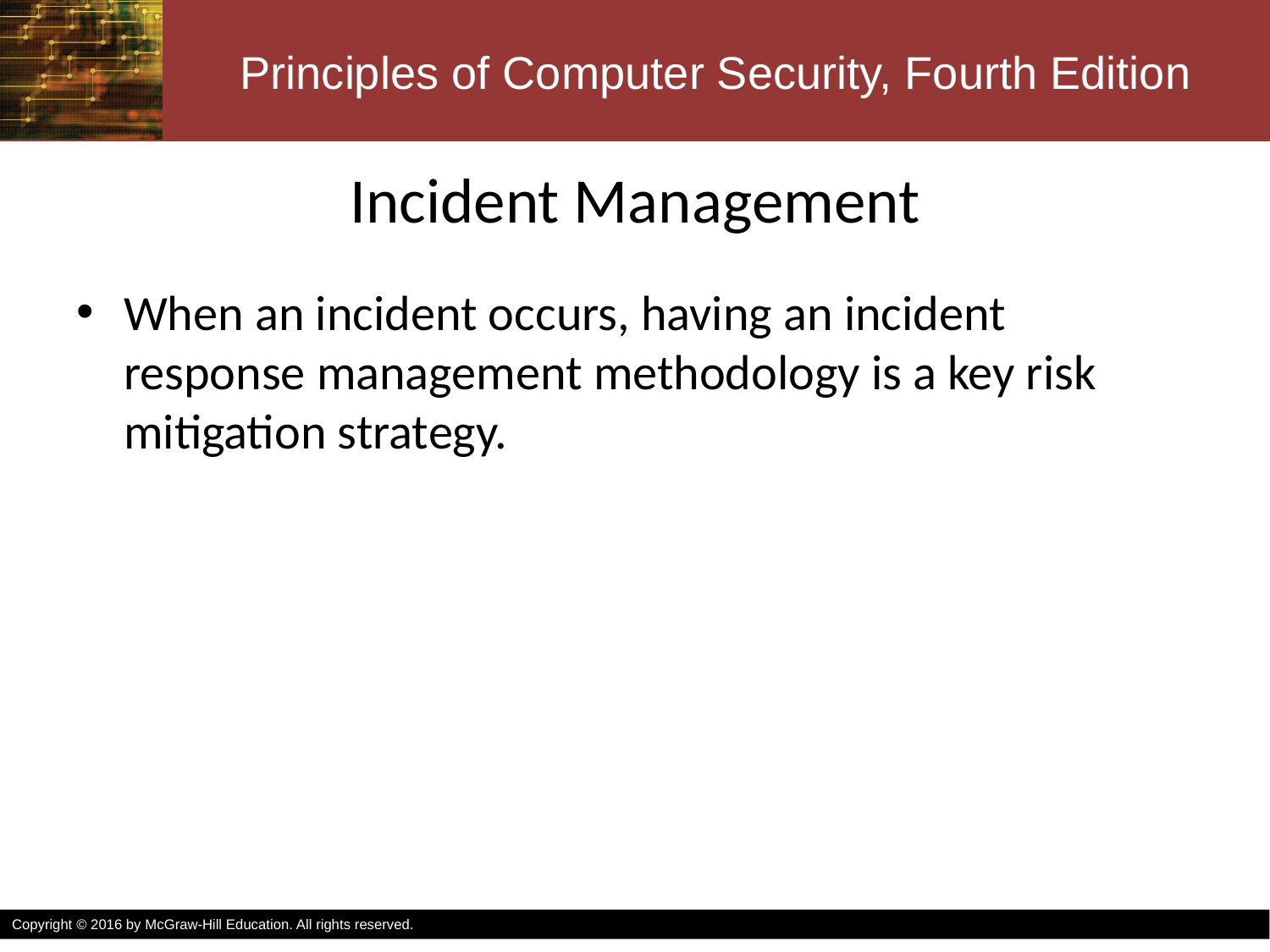

# Incident Management
When an incident occurs, having an incident response management methodology is a key risk mitigation strategy.